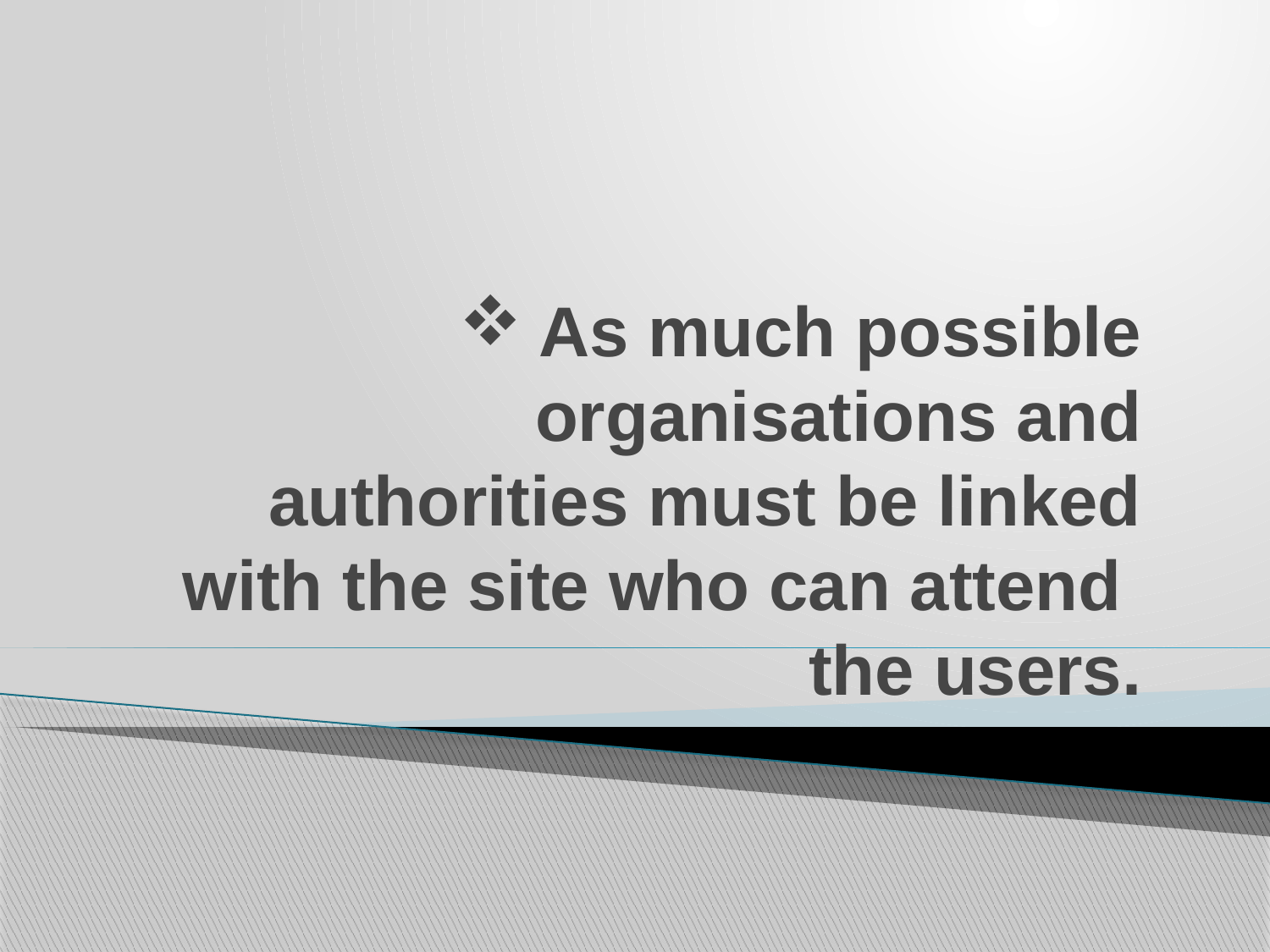

# As much possible organisations and authorities must be linked with the site who can attend the users.